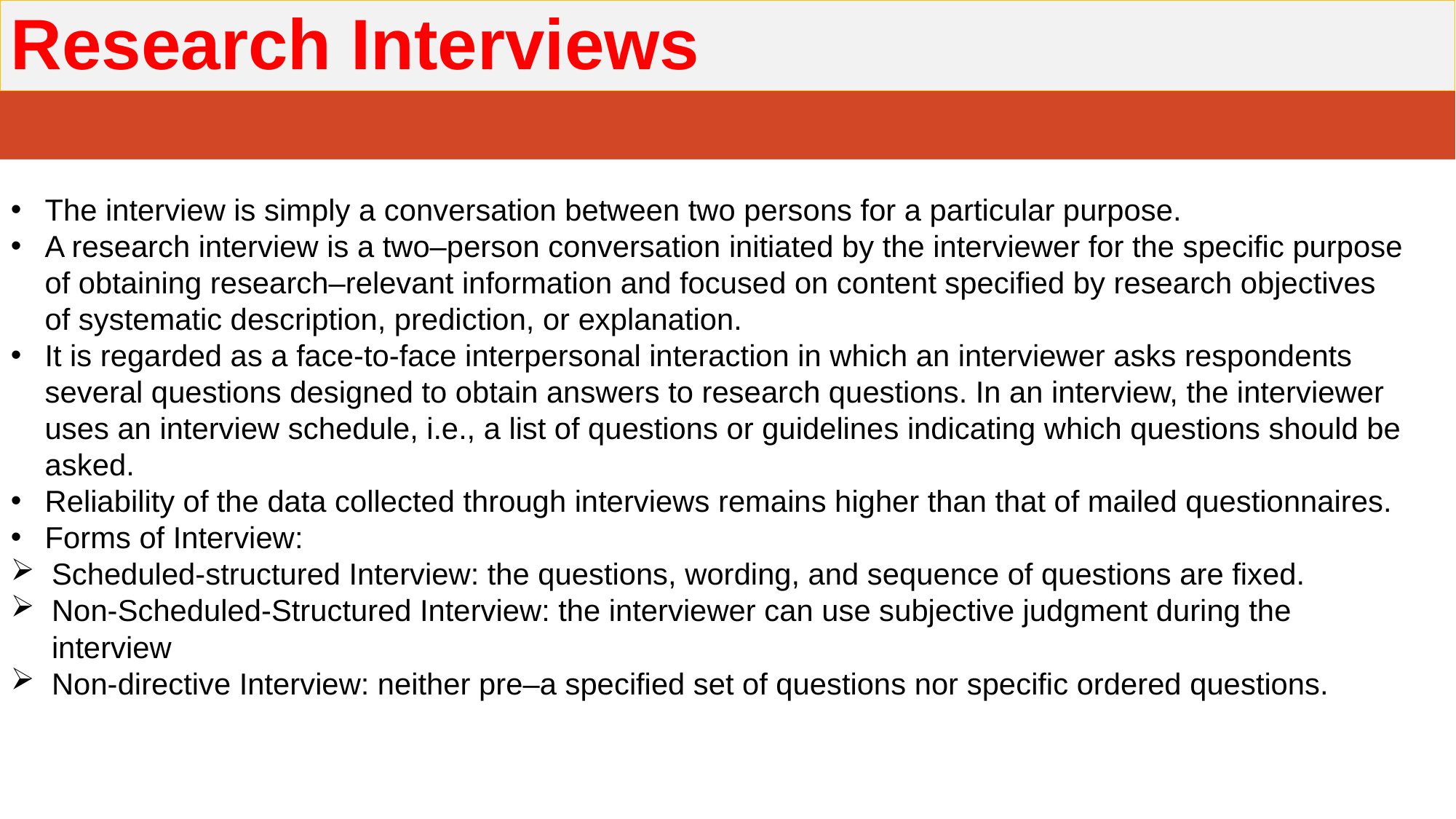

# Research Interviews
The interview is simply a conversation between two persons for a particular purpose.
A research interview is a two–person conversation initiated by the interviewer for the specific purpose of obtaining research–relevant information and focused on content specified by research objectives of systematic description, prediction, or explanation.
It is regarded as a face-to-face interpersonal interaction in which an interviewer asks respondents several questions designed to obtain answers to research questions. In an interview, the interviewer uses an interview schedule, i.e., a list of questions or guidelines indicating which questions should be asked.
Reliability of the data collected through interviews remains higher than that of mailed questionnaires.
Forms of Interview:
Scheduled-structured Interview: the questions, wording, and sequence of questions are fixed.
Non-Scheduled-Structured Interview: the interviewer can use subjective judgment during the interview
Non-directive Interview: neither pre–a specified set of questions nor specific ordered questions.